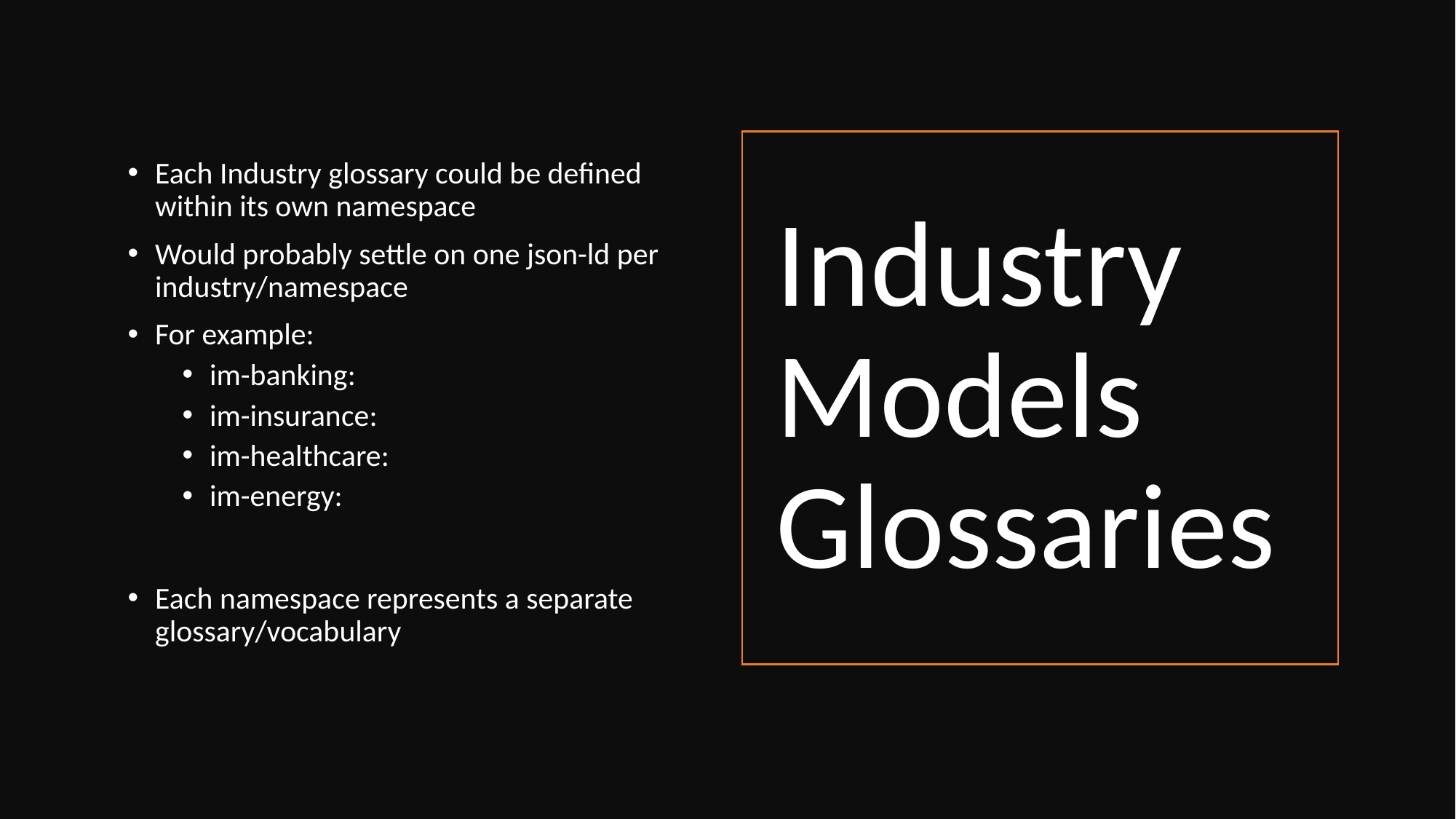

Each Industry glossary could be defined within its own namespace
Would probably settle on one json-ld per industry/namespace
For example:
im-banking:
im-insurance:
im-healthcare:
im-energy:

Each namespace represents a separate glossary/vocabulary

# Industry Models Glossaries